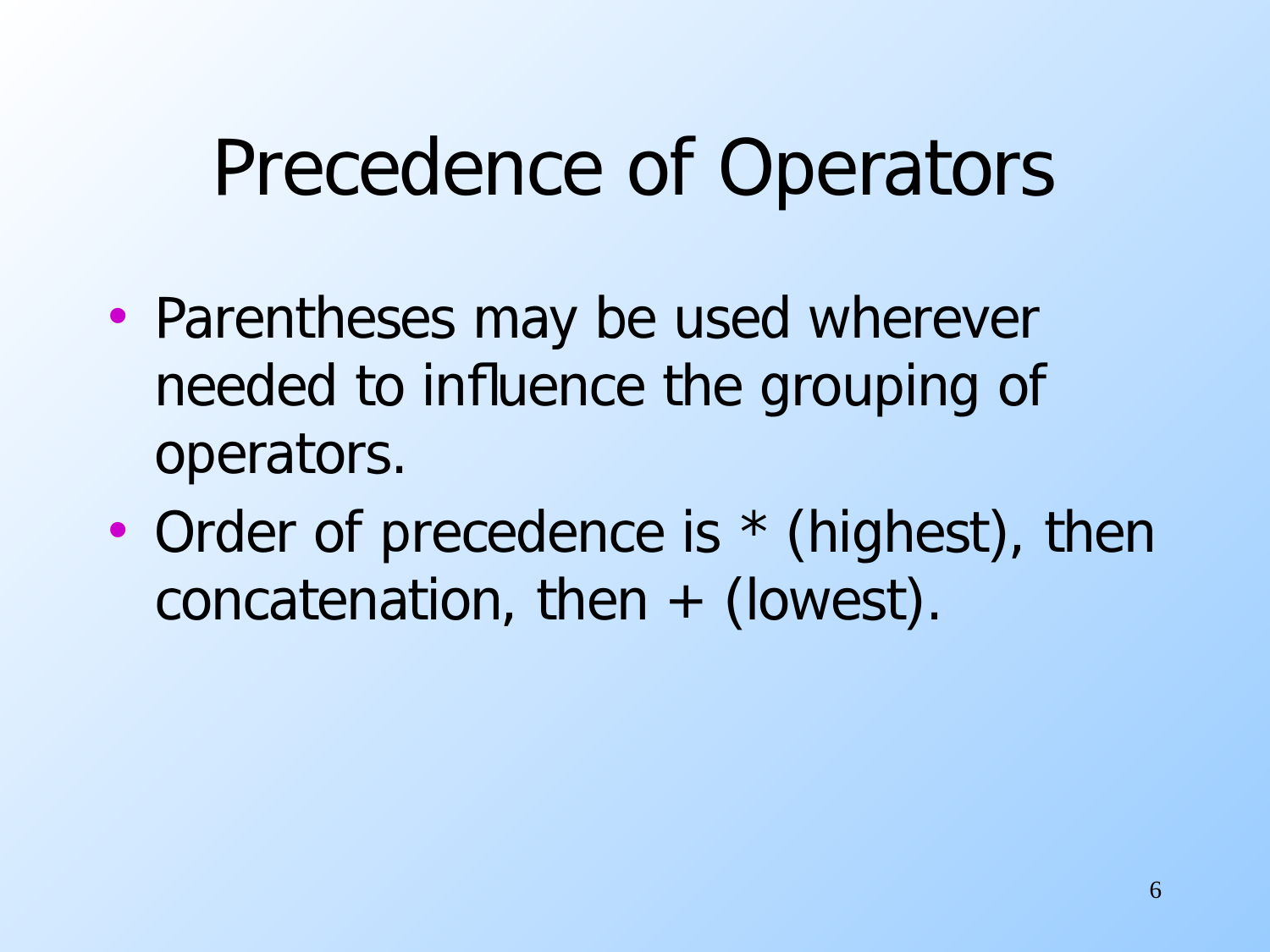

# Precedence of Operators
Parentheses may be used wherever needed to influence the grouping of operators.
Order of precedence is * (highest), then concatenation, then + (lowest).
6